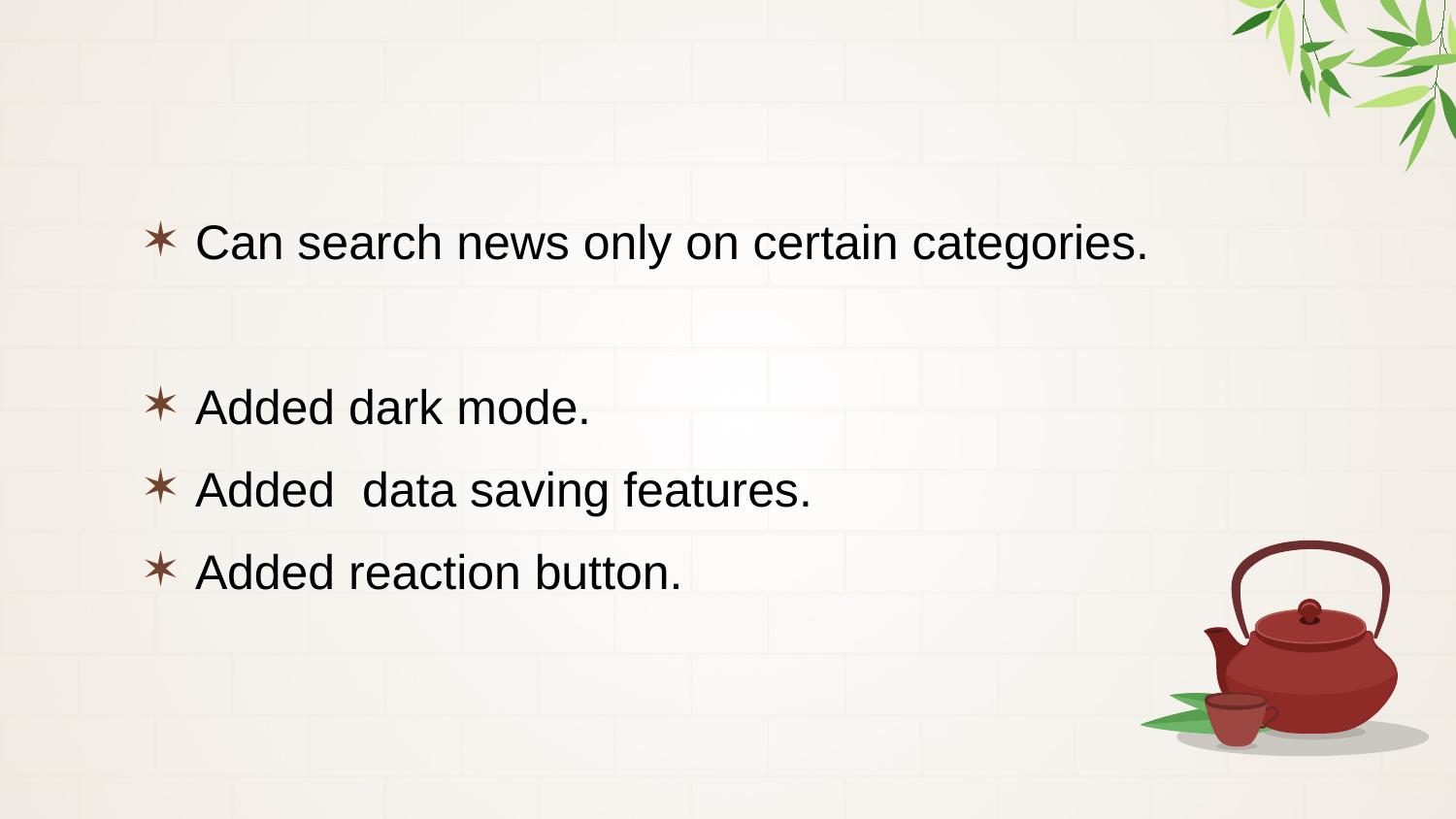

Can search news only on certain categories.

Added dark mode.
Added  data saving features.
Added reaction button.